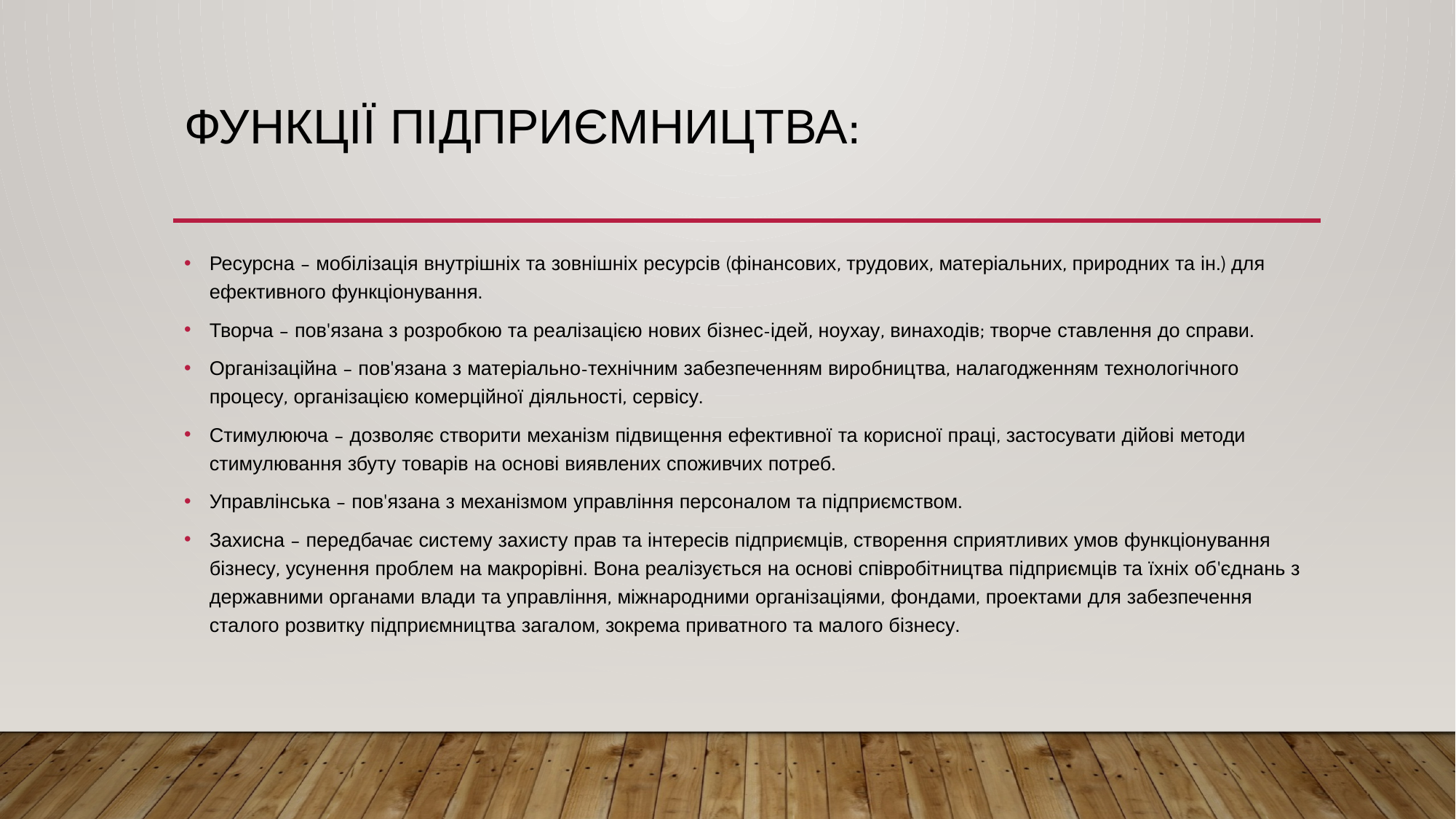

# Функції підприємництва:
Ресурсна – мобілізація внутрішніх та зовнішніх ресурсів (фінансових, трудових, матеріальних, природних та ін.) для ефективного функціонування.
Творча – пов'язана з розробкою та реалізацією нових бізнес-ідей, ноухау, винаходів; творче ставлення до справи.
Організаційна – пов'язана з матеріально-технічним забезпеченням виробництва, налагодженням технологічного процесу, організацією комерційної діяльності, сервісу.
Стимулююча – дозволяє створити механізм підвищення ефективної та корисної праці, застосувати дійові методи стимулювання збуту товарів на основі виявлених споживчих потреб.
Управлінська – пов'язана з механізмом управління персоналом та підприємством.
Захисна – передбачає систему захисту прав та інтересів підприємців, створення сприятливих умов функціонування бізнесу, усунення проблем на макрорівні. Вона реалізується на основі співробітництва підприємців та їхніх об'єднань з державними органами влади та управління, міжнародними організаціями, фондами, проектами для забезпечення сталого розвитку підприємництва загалом, зокрема приватного та малого бізнесу.